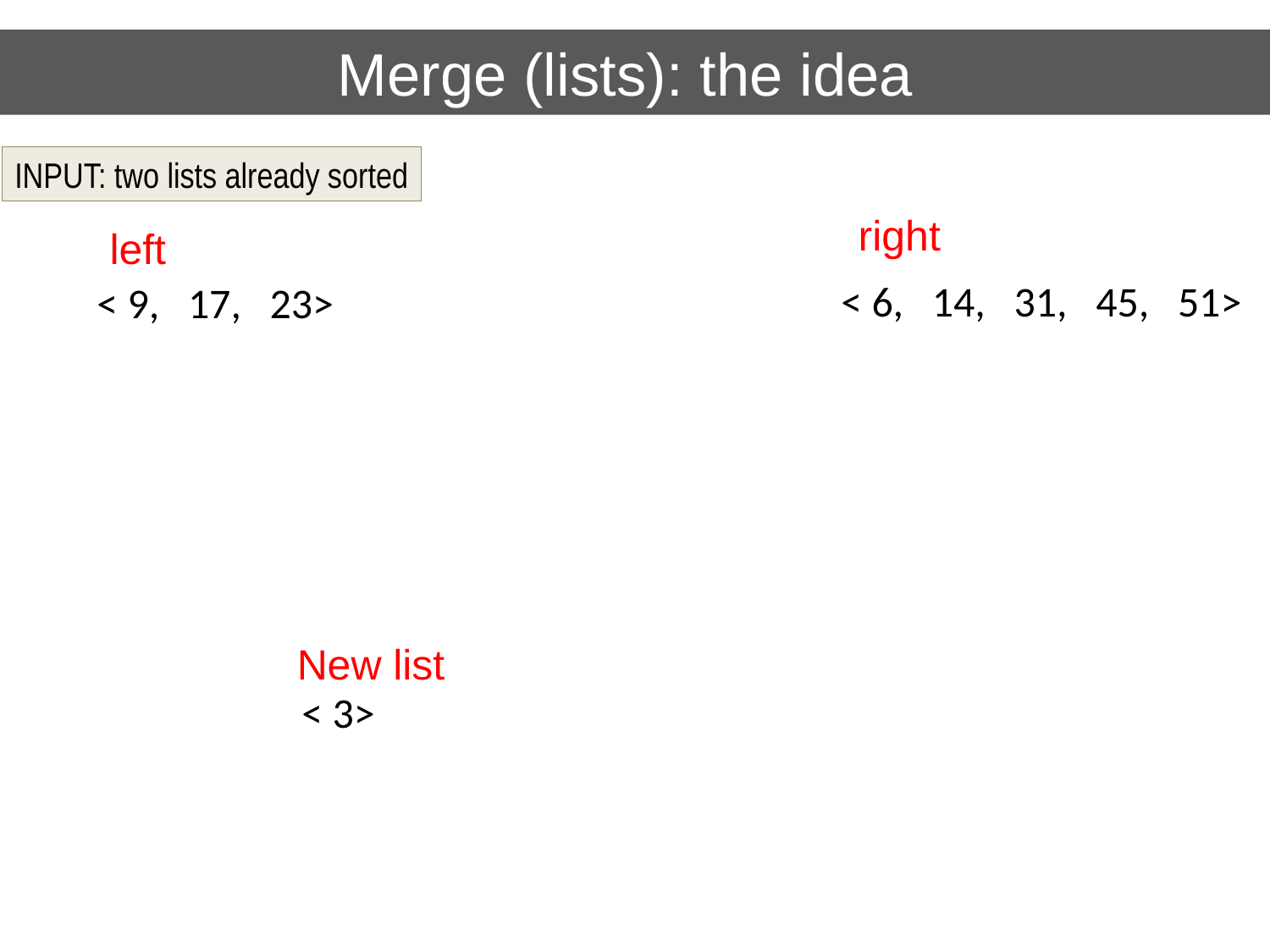

# Merge (lists): the idea
INPUT: two lists already sorted
right
left
< 6,   14,   31,   45,   51>
< 9,   17,   23>
New list
< 3>